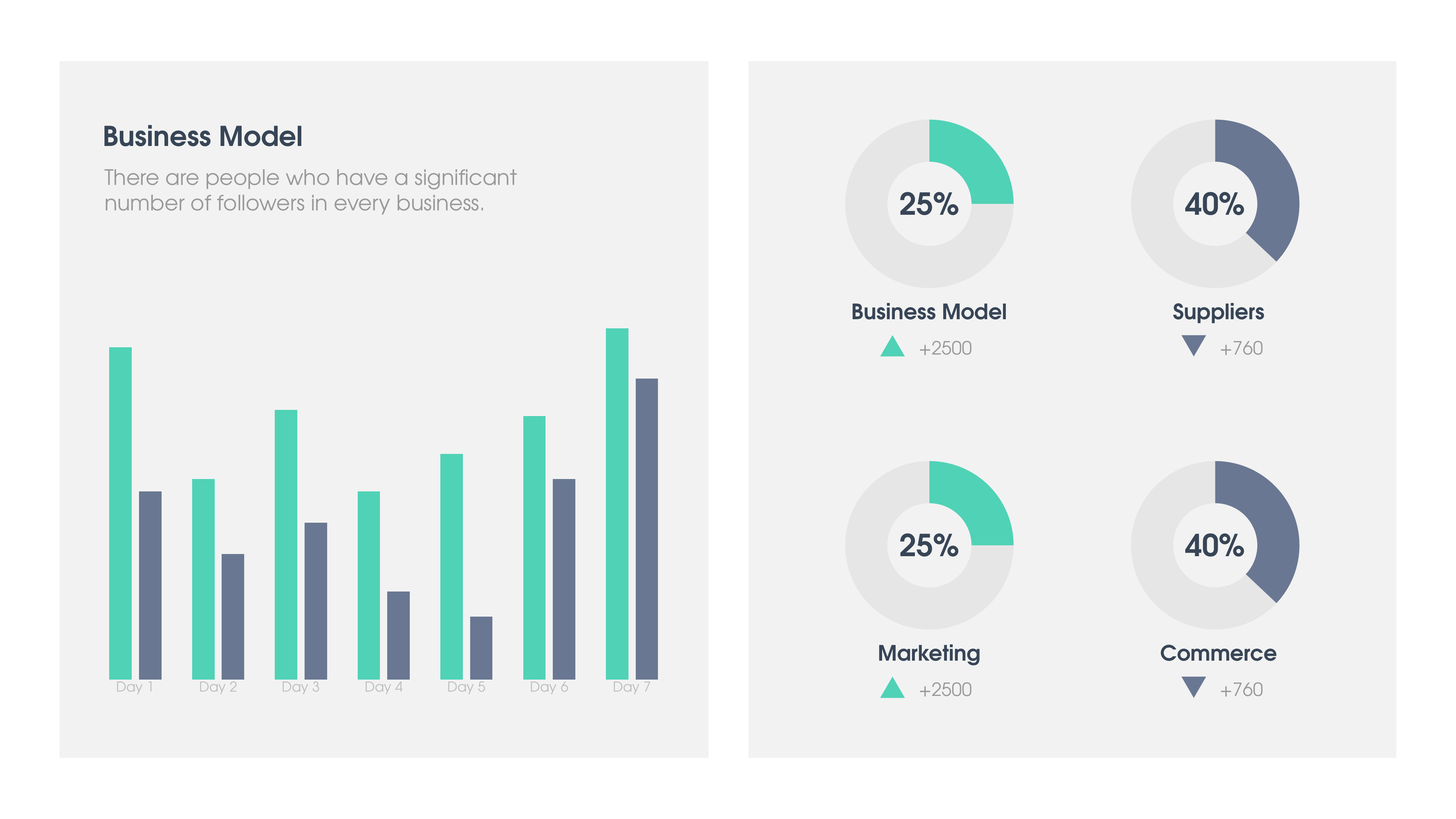

### Chart

| Category | Sales |
|---|---|
| 1st Qtr | 2.9 |
| 2nd Qtr | 8.7 |

### Chart

| Category | Sales |
|---|---|
| 1st Qtr | 2.0 |
| 2nd Qtr | 3.4 |
Business Model
There are people who have a significant number of followers in every business.
25%
40%
Business Model
Suppliers

### Chart

| Category | Series 1 | Series 2 |
|---|---|---|
| Day 1 | 53.0 | 30.0 |
| Day 2 | 32.0 | 20.0 |
| Day 3 | 43.0 | 25.0 |
| Day 4 | 30.0 | 14.0 |
| Day 5 | 36.0 | 10.0 |
| Day 6 | 42.0 | 32.0 |
| Day 7 | 56.0 | 48.0 |
+2500
+760

### Chart

| Category | Sales |
|---|---|
| 1st Qtr | 2.9 |
| 2nd Qtr | 8.7 |

### Chart

| Category | Sales |
|---|---|
| 1st Qtr | 2.0 |
| 2nd Qtr | 3.4 |
25%
40%
Marketing
Commerce
+2500
+760